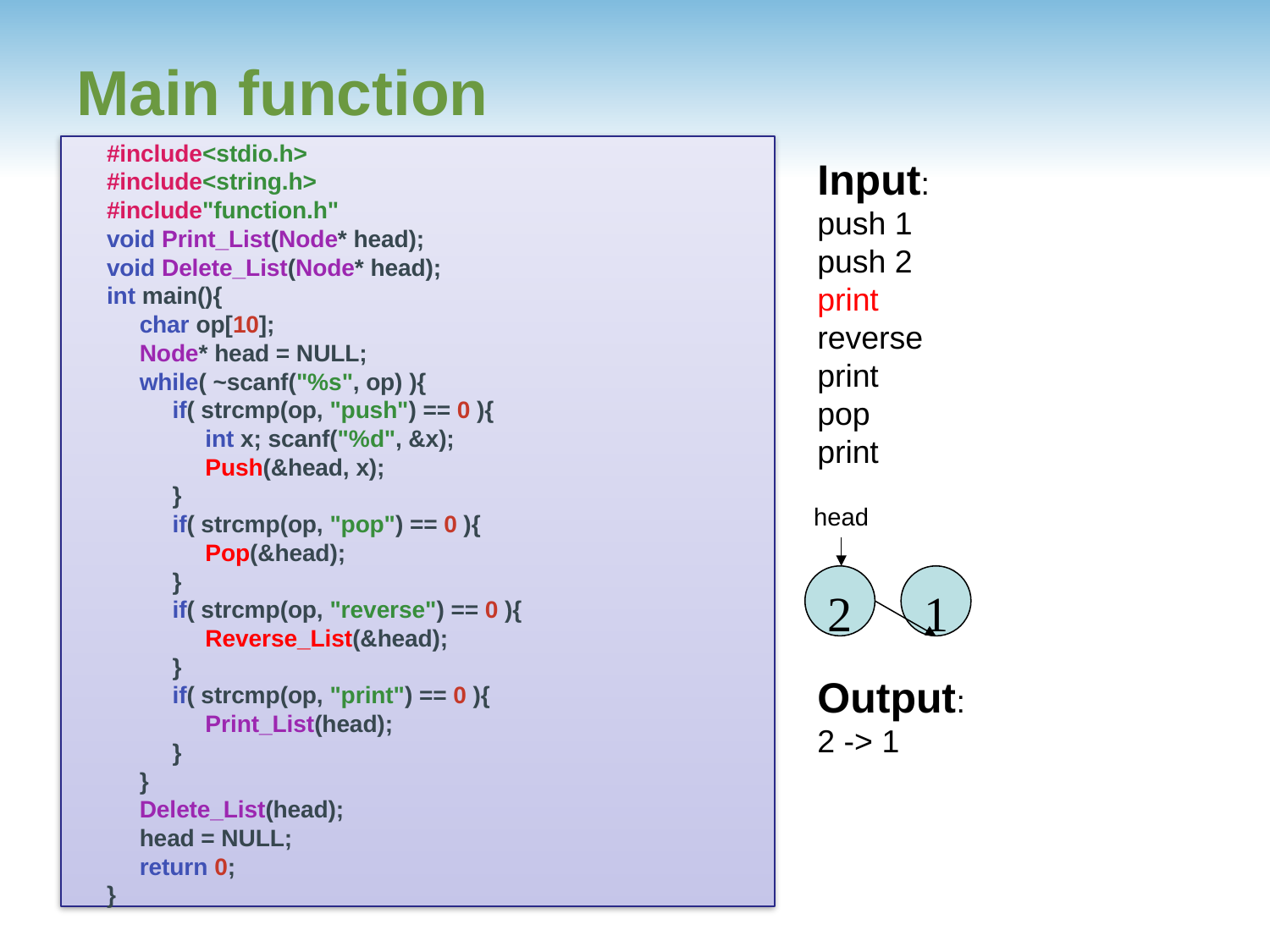

# Main function
#include<stdio.h>
#include<string.h>
#include"function.h"
void Print_List(Node* head);
void Delete_List(Node* head);
int main(){
     char op[10];
     Node* head = NULL;
     while( ~scanf("%s", op) ){
          if( strcmp(op, "push") == 0 ){
               int x; scanf("%d", &x);
               Push(&head, x);
          }
          if( strcmp(op, "pop") == 0 ){
               Pop(&head);
          }
          if( strcmp(op, "reverse") == 0 ){
               Reverse_List(&head);
          }
          if( strcmp(op, "print") == 0 ){
               Print_List(head);
          }
     }
     Delete_List(head);
     head = NULL;
     return 0;
}

Input:
push 1
push 2
print
reverse
print
pop
print
head
2
1
Output:
2 -> 1